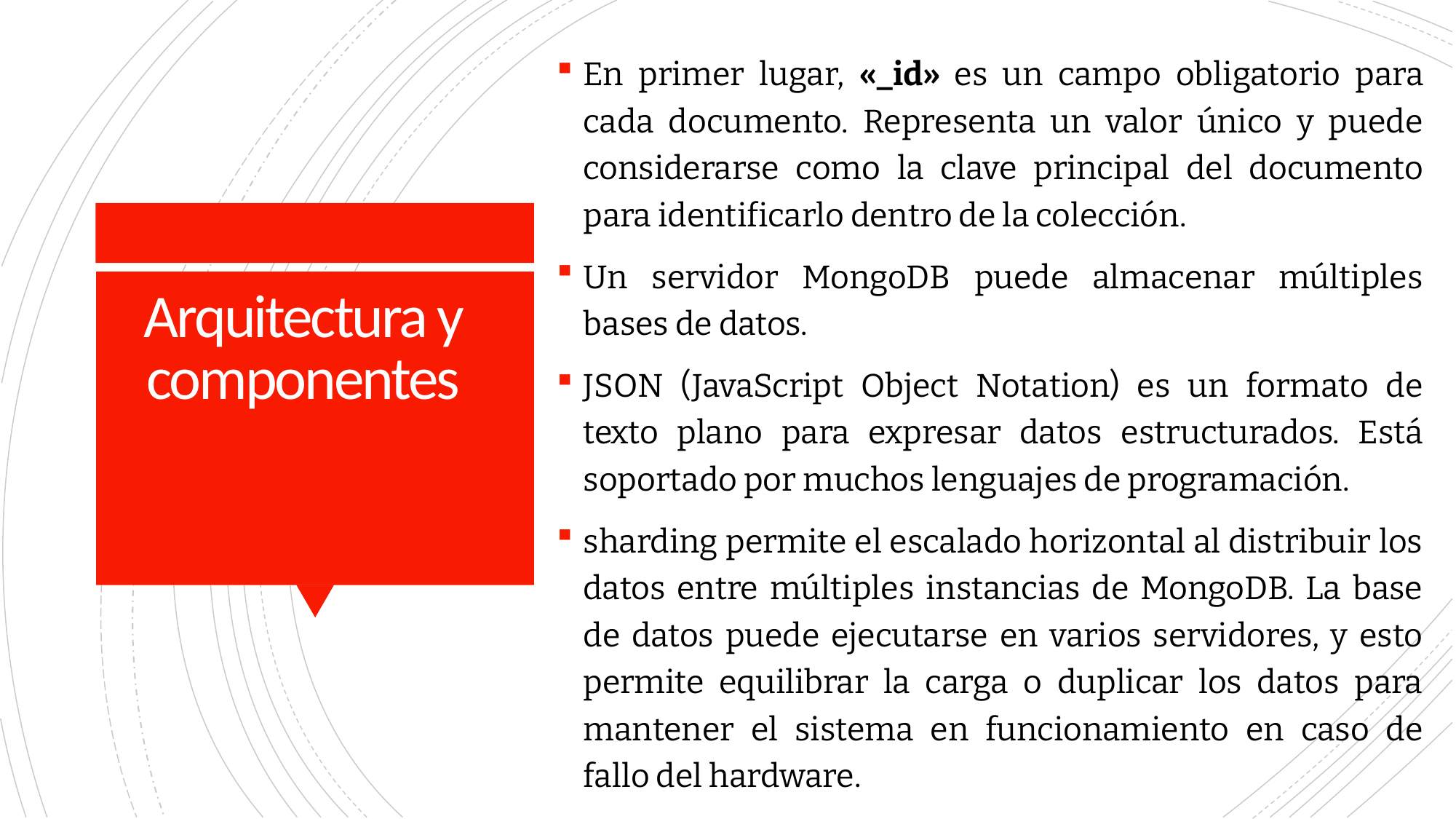

En primer lugar, «_id» es un campo obligatorio para cada documento. Representa un valor único y puede considerarse como la clave principal del documento para identificarlo dentro de la colección.
Un servidor MongoDB puede almacenar múltiples bases de datos.
JSON (JavaScript Object Notation) es un formato de texto plano para expresar datos estructurados. Está soportado por muchos lenguajes de programación.
sharding permite el escalado horizontal al distribuir los datos entre múltiples instancias de MongoDB. La base de datos puede ejecutarse en varios servidores, y esto permite equilibrar la carga o duplicar los datos para mantener el sistema en funcionamiento en caso de fallo del hardware.

# Arquitectura y componentes